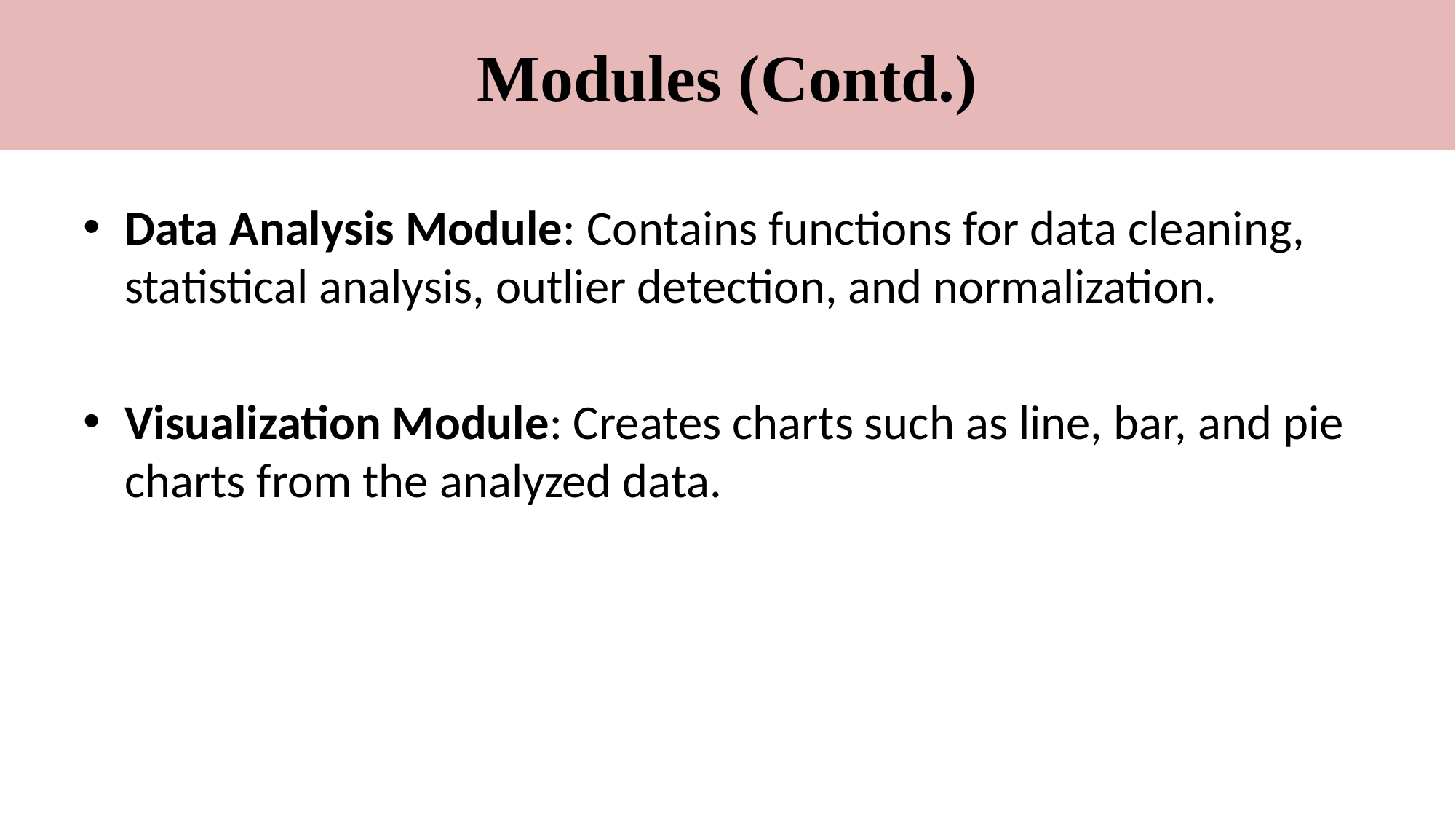

# Modules (Contd.)
Data Analysis Module: Contains functions for data cleaning, statistical analysis, outlier detection, and normalization.

Visualization Module: Creates charts such as line, bar, and pie charts from the analyzed data.